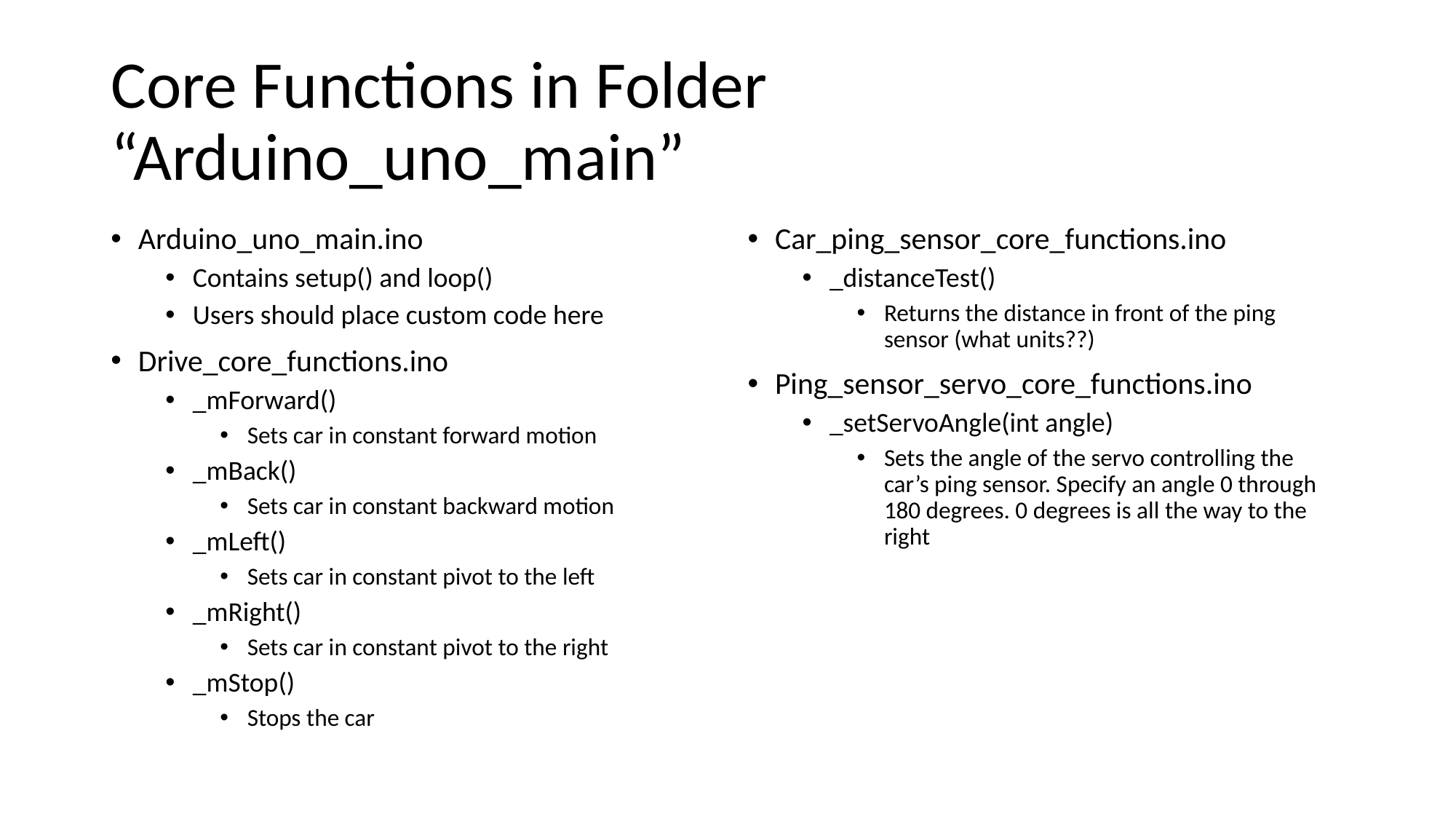

# Core Functions in Folder “Arduino_uno_main”

Arduino_uno_main.ino
Contains setup() and loop()
Users should place custom code here
Drive_core_functions.ino
_mForward()
Sets car in constant forward motion
_mBack()
Sets car in constant backward motion
_mLeft()
Sets car in constant pivot to the left
_mRight()
Sets car in constant pivot to the right
_mStop()
Stops the car

Car_ping_sensor_core_functions.ino
_distanceTest()
Returns the distance in front of the ping sensor (what units??)
Ping_sensor_servo_core_functions.ino
_setServoAngle(int angle)
Sets the angle of the servo controlling the car’s ping sensor. Specify an angle 0 through 180 degrees. 0 degrees is all the way to the right